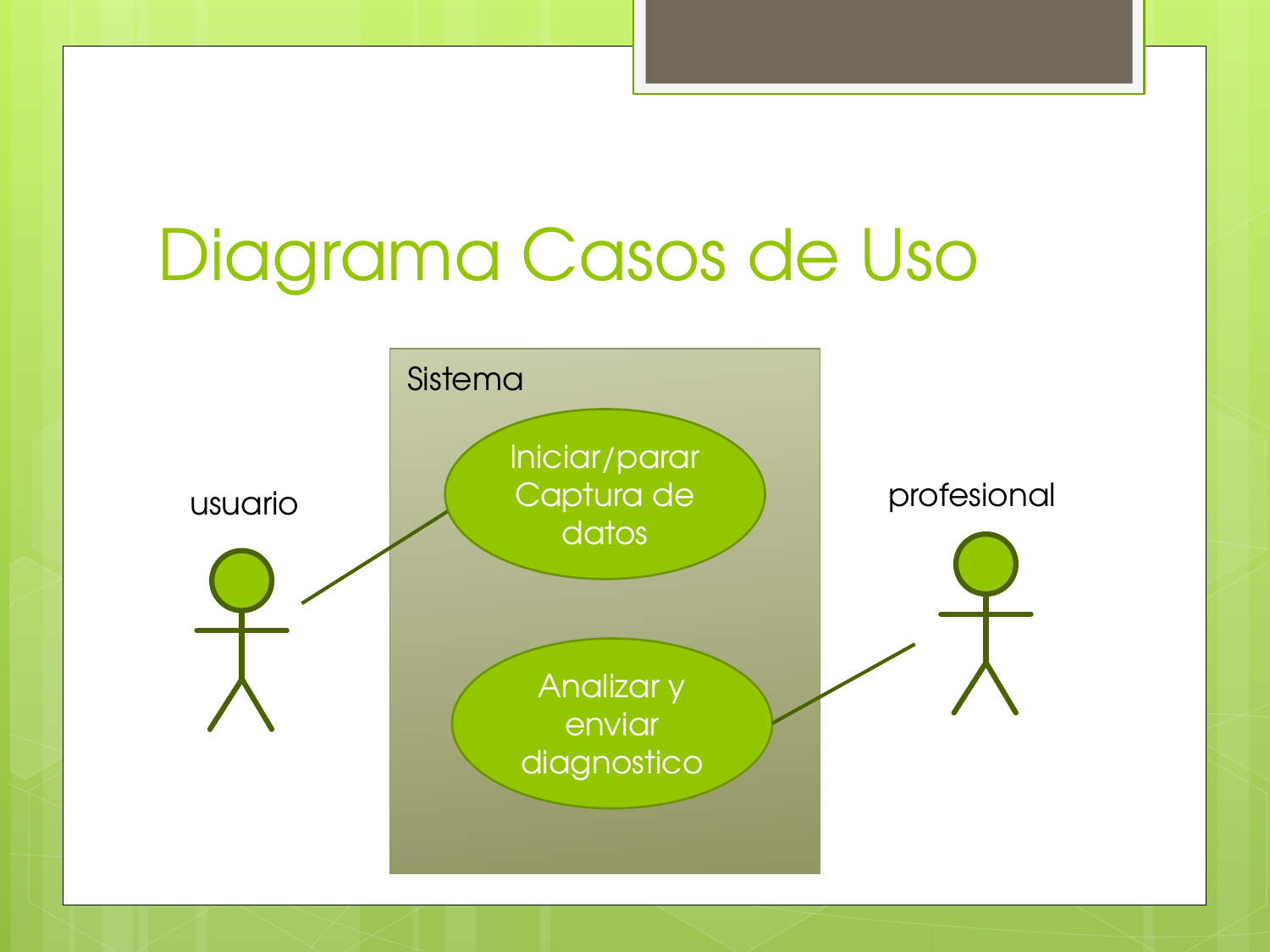

# Diagrama Casos de Uso

Sistema
Iniciar/parar
Captura de datos
profesional
usuario

Analizar y enviar diagnostico